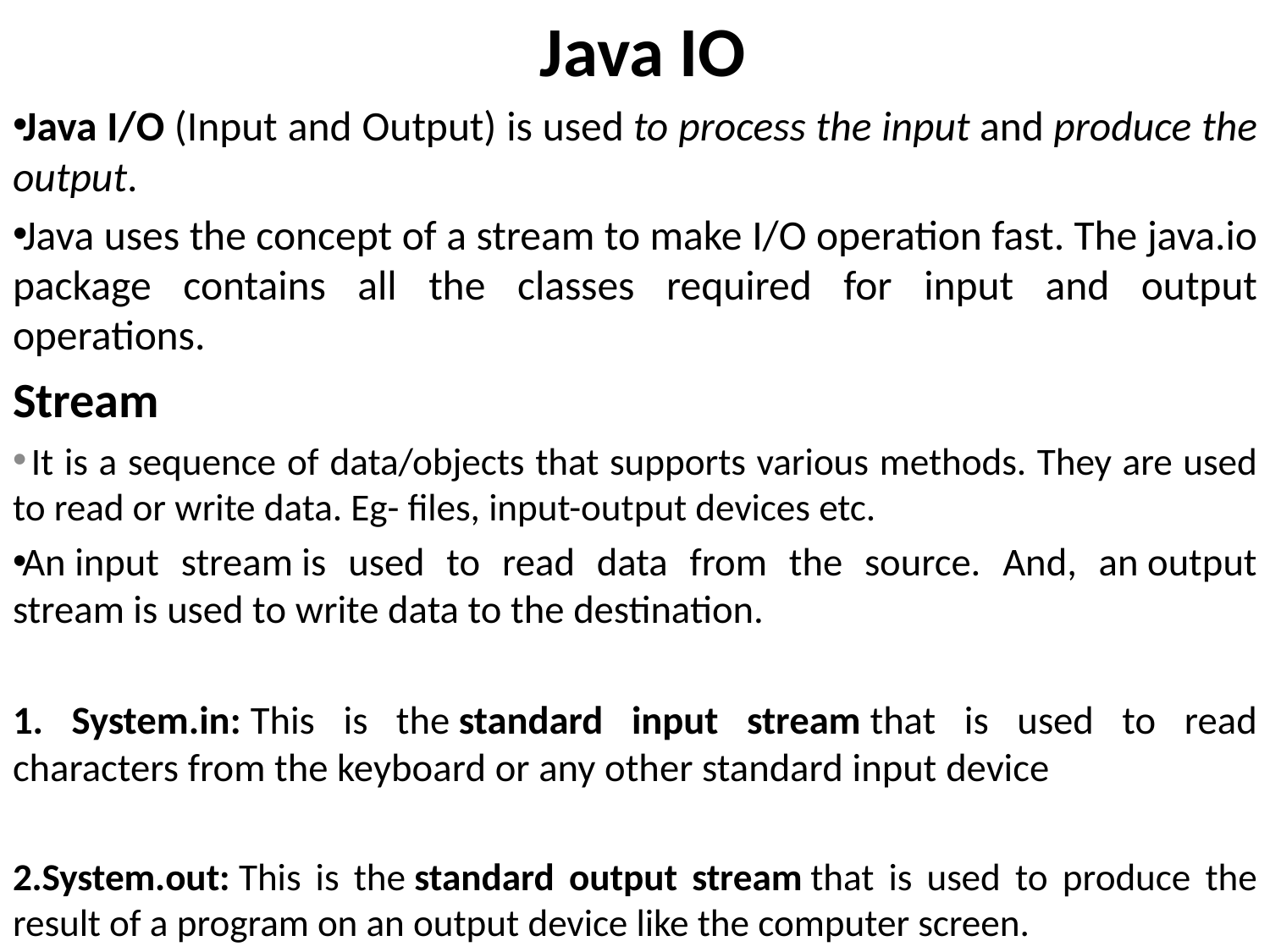

Java IO
Java I/O (Input and Output) is used to process the input and produce the output.
Java uses the concept of a stream to make I/O operation fast. The java.io package contains all the classes required for input and output operations.
Stream
 It is a sequence of data/objects that supports various methods. They are used to read or write data. Eg- files, input-output devices etc.
An input stream is used to read data from the source. And, an output stream is used to write data to the destination.

1. System.in: This is the standard input stream that is used to read characters from the keyboard or any other standard input device

2.System.out: This is the standard output stream that is used to produce the result of a program on an output device like the computer screen.